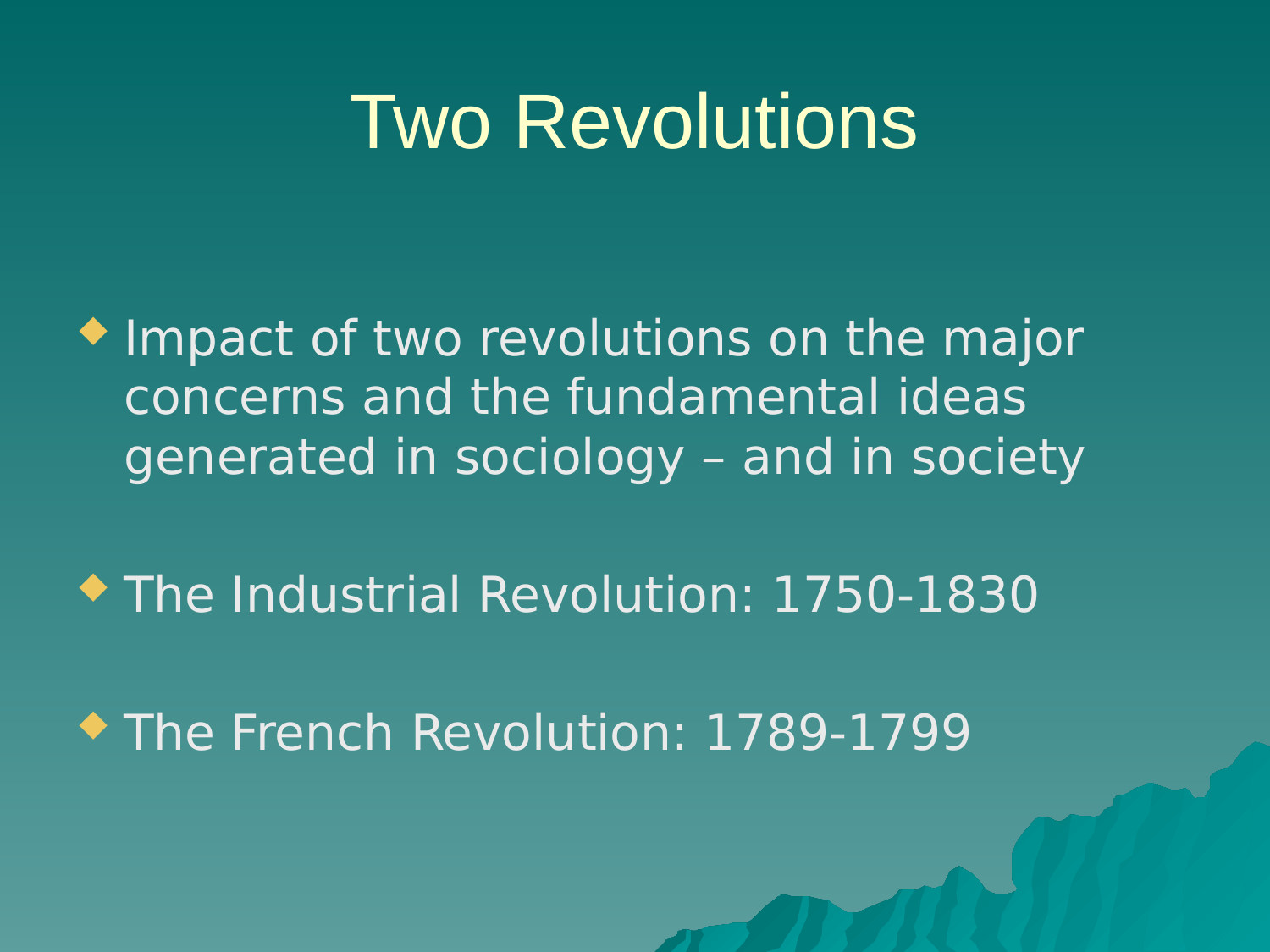

# Two Revolutions

Impact of two revolutions on the major concerns and the fundamental ideas generated in sociology – and in society

The Industrial Revolution: 1750-1830

The French Revolution: 1789-1799